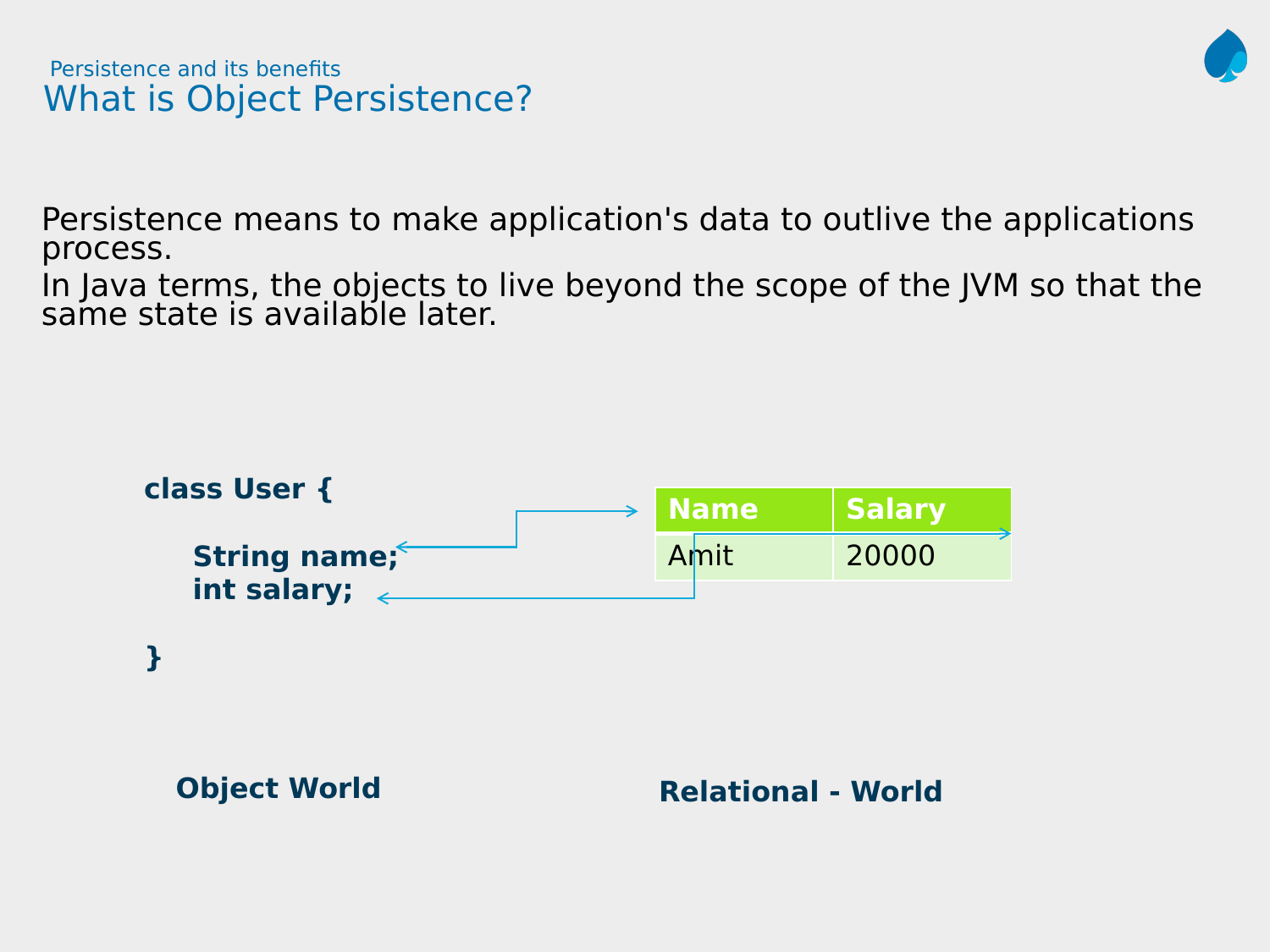

# Persistence and its benefits What is Object Persistence?
Persistence means to make application's data to outlive the applications process.
In Java terms, the objects to live beyond the scope of the JVM so that the same state is available later.
class User {

     String name;
     int salary;

}
| Name | Salary |
| --- | --- |
| Amit | 20000 |
Object World
Relational - World